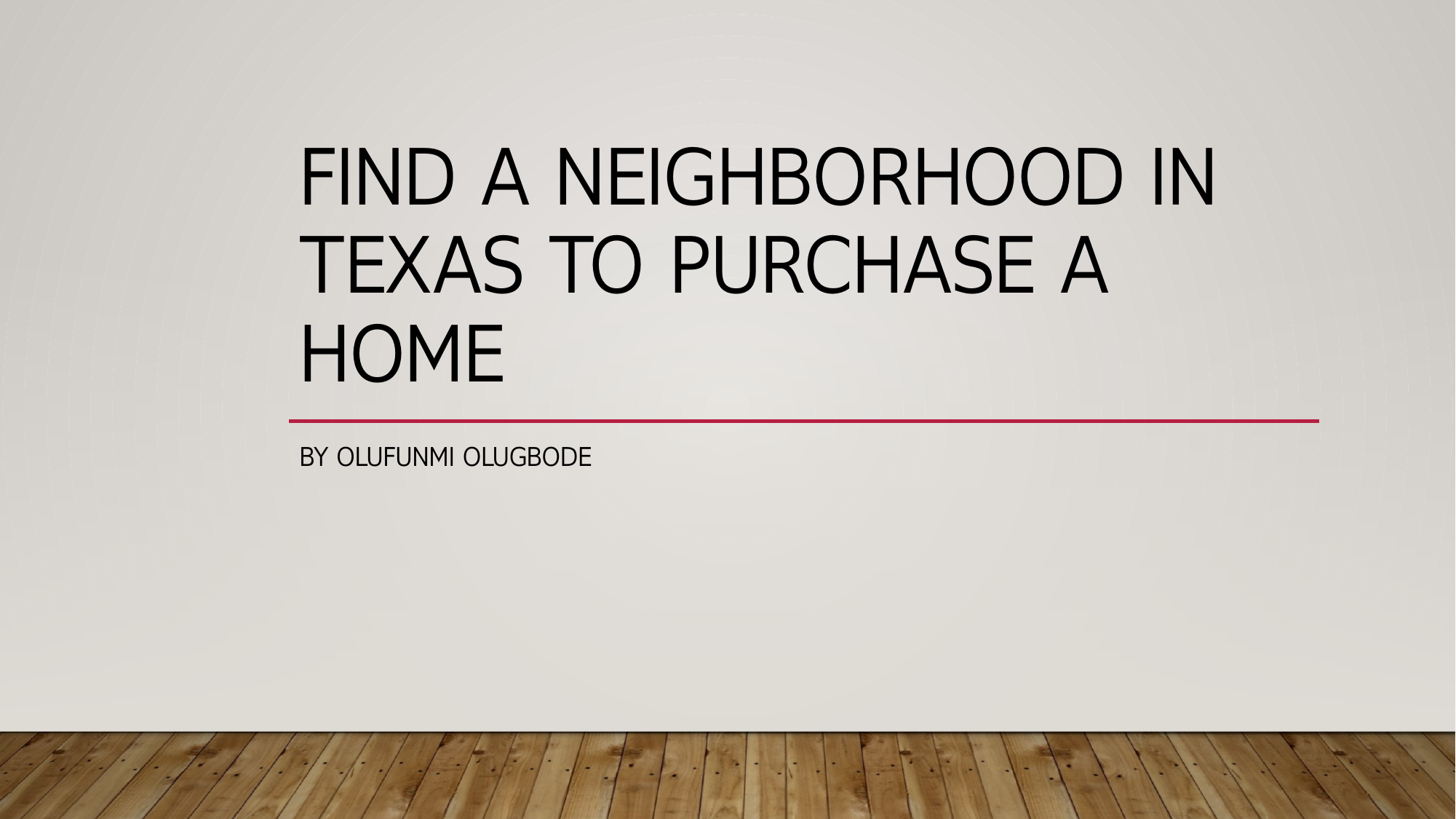

# FIND A NEIGHBORHOOD IN TEXAS TO PURCHASE A HOME
By olufunmi olugbode